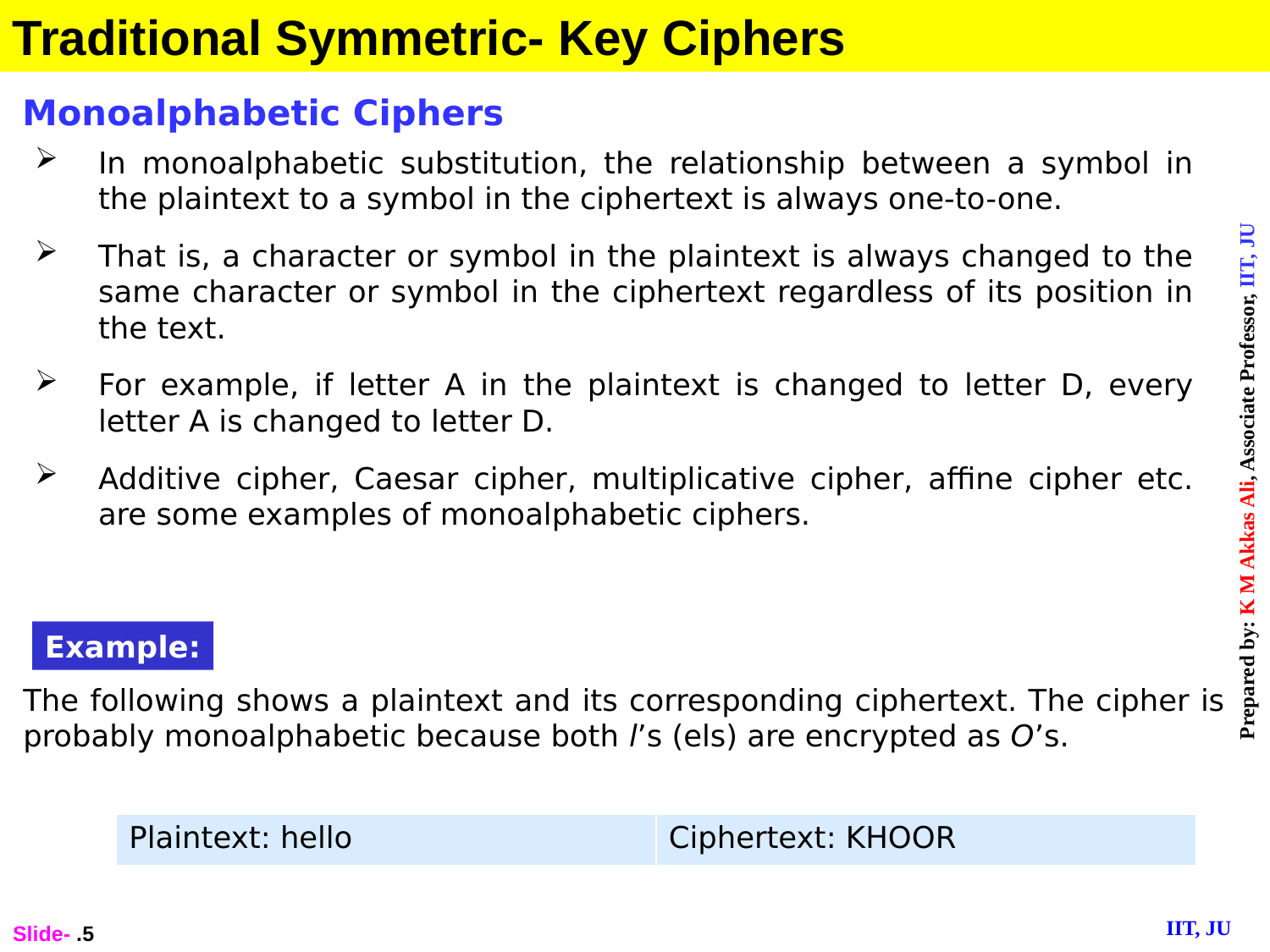

Traditional Symmetric- Key Ciphers
Monoalphabetic Ciphers
In monoalphabetic substitution, the relationship between a symbol in the plaintext to a symbol in the ciphertext is always one-to-one.
That is, a character or symbol in the plaintext is always changed to the same character or symbol in the ciphertext regardless of its position in the text.
For example, if letter A in the plaintext is changed to letter D, every letter A is changed to letter D.
Additive cipher, Caesar cipher, multiplicative cipher, affine cipher etc. are some examples of monoalphabetic ciphers.
Example:
The following shows a plaintext and its corresponding ciphertext. The cipher is probably monoalphabetic because both l’s (els) are encrypted as O’s.
| Plaintext: hello | Ciphertext: KHOOR |
| --- | --- |
Slide- .5